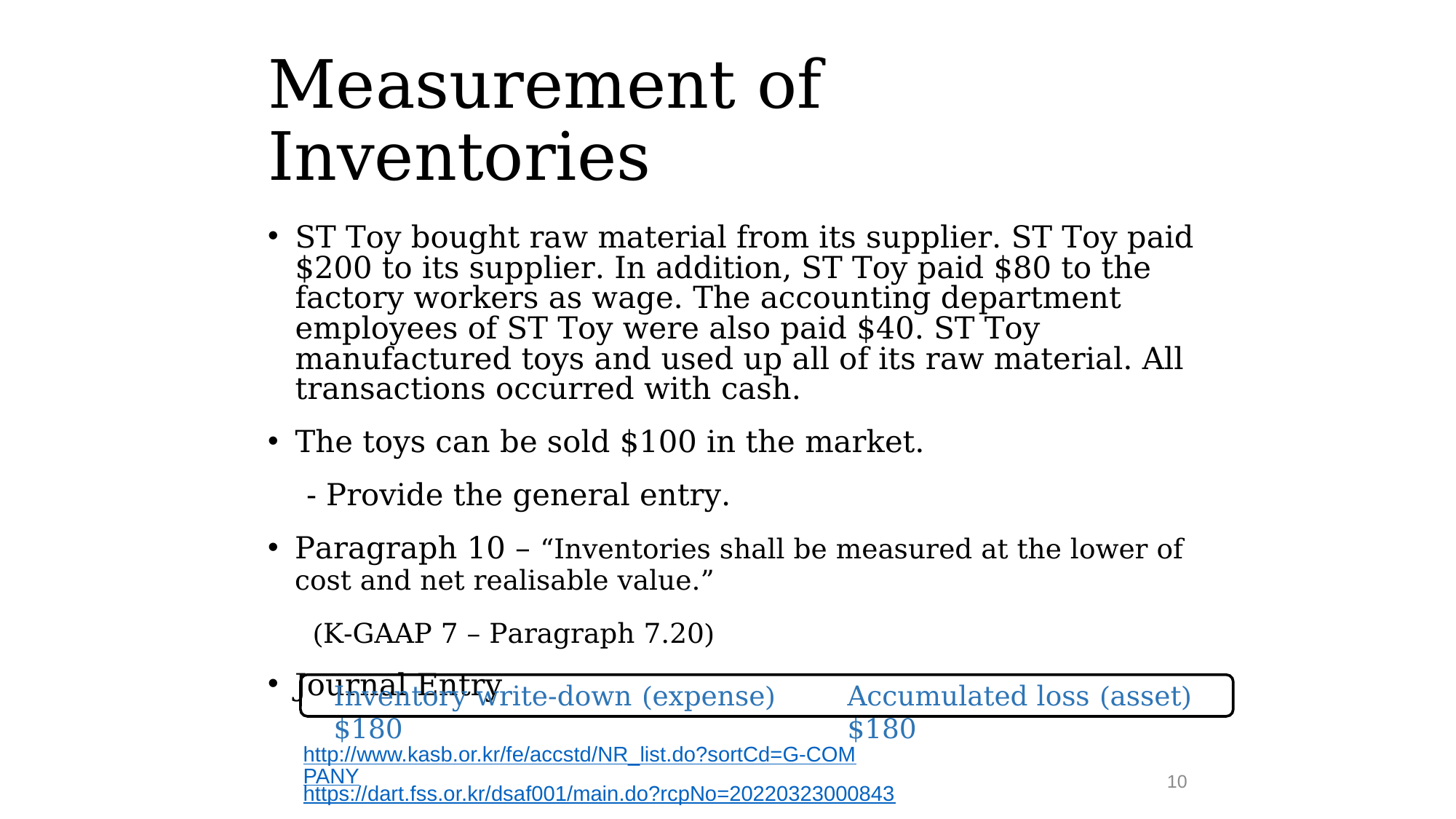

# Measurement of Inventories
ST Toy bought raw material from its supplier. ST Toy paid $200 to its supplier. In addition, ST Toy paid $80 to the factory workers as wage. The accounting department employees of ST Toy were also paid $40. ST Toy manufactured toys and used up all of its raw material. All transactions occurred with cash.
The toys can be sold $100 in the market.
    - Provide the general entry.
Paragraph 10 – “Inventories shall be measured at the lower of cost and net realisable value.”
     (K-GAAP 7 – Paragraph 7.20)
Journal Entry
Inventory write-down (expense)     $180
Accumulated loss (asset)   $180

http://www.kasb.or.kr/fe/accstd/NR_list.do?sortCd=G-COMPANY
10
https://dart.fss.or.kr/dsaf001/main.do?rcpNo=20220323000843